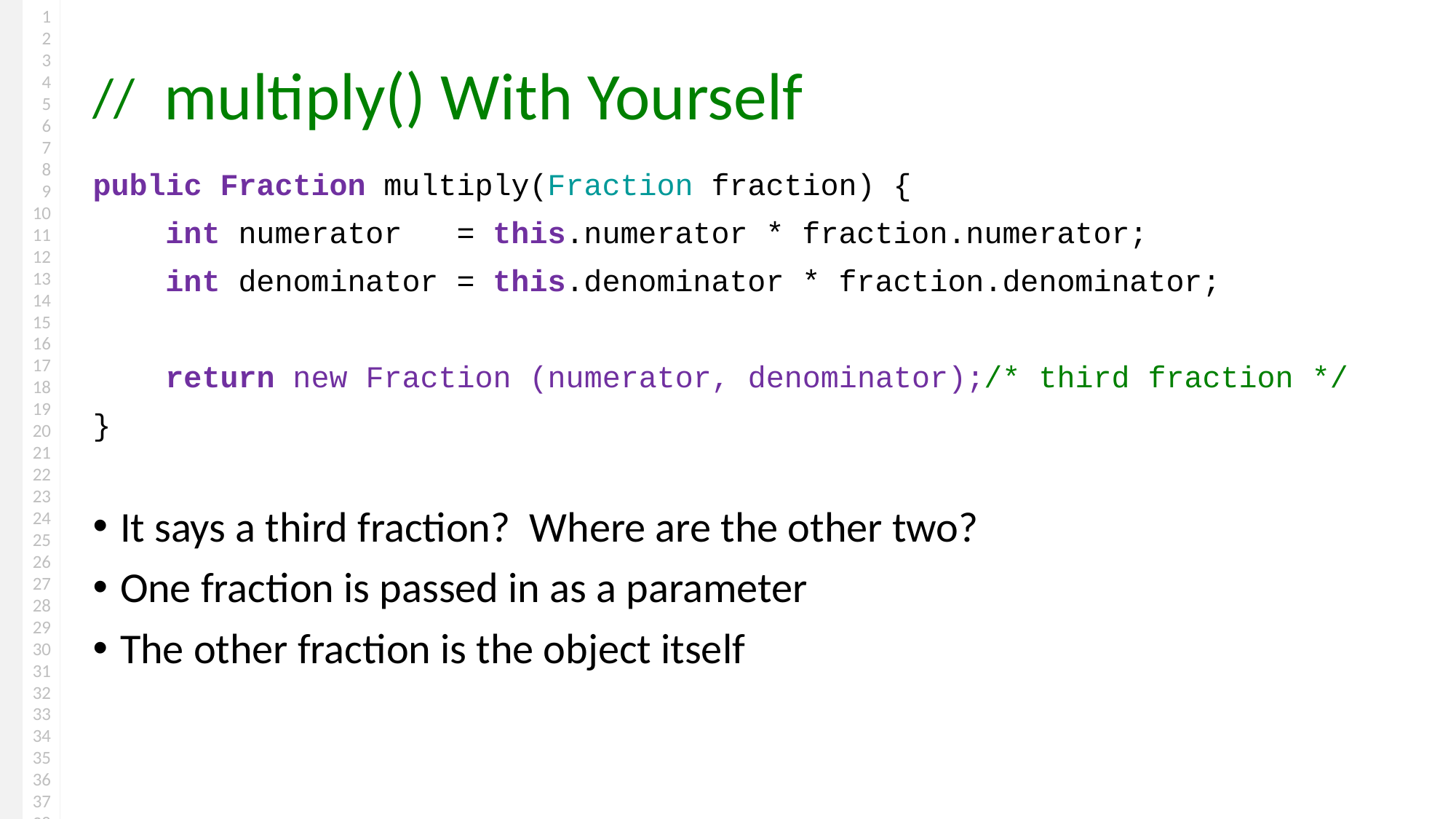

# multiply() With Yourself
public Fraction multiply(Fraction fraction) {
    int numerator   = this.numerator * fraction.numerator;
    int denominator = this.denominator * fraction.denominator;

    return new Fraction (numerator, denominator);/* third fraction */
}

It says a third fraction?  Where are the other two?
One fraction is passed in as a parameter
The other fraction is the object itself